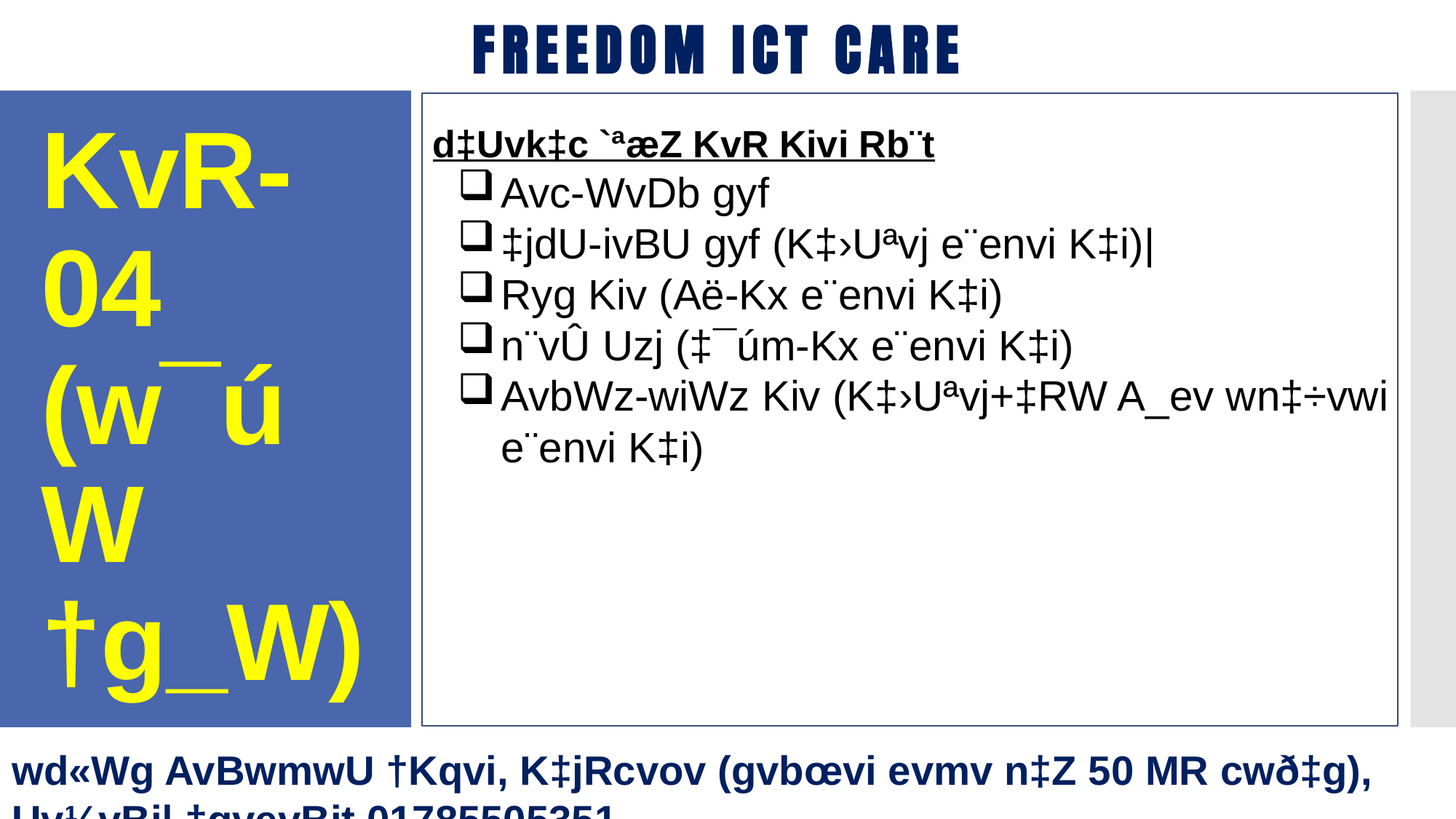

d‡Uvk‡c `ªæZ KvR Kivi Rb¨t
Avc-WvDb gyf
‡jdU-ivBU gyf (K‡›Uªvj e¨envi K‡i)|
Ryg Kiv (Aë-Kx e¨envi K‡i)
n¨vÛ Uzj (‡¯úm-Kx e¨envi K‡i)
AvbWz-wiWz Kiv (K‡›Uªvj+‡RW A_ev wn‡÷vwi e¨envi K‡i)
# KvR-04 (w¯úW †g_W)